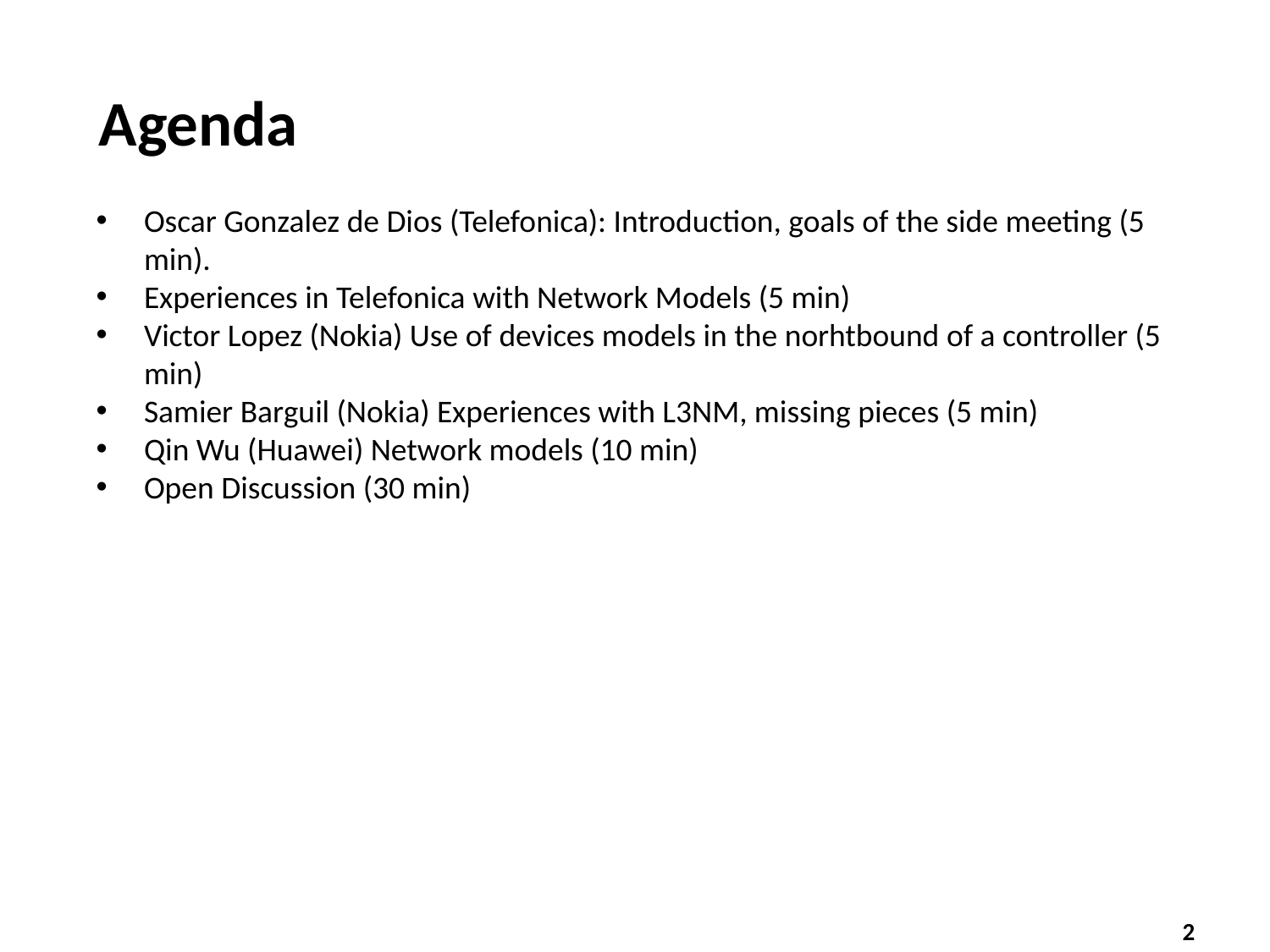

Agenda

Oscar Gonzalez de Dios (Telefonica): Introduction, goals of the side meeting (5 min).
Experiences in Telefonica with Network Models (5 min)
Victor Lopez (Nokia) Use of devices models in the norhtbound of a controller (5 min)
Samier Barguil (Nokia) Experiences with L3NM, missing pieces (5 min)
Qin Wu (Huawei) Network models (10 min)
Open Discussion (30 min)